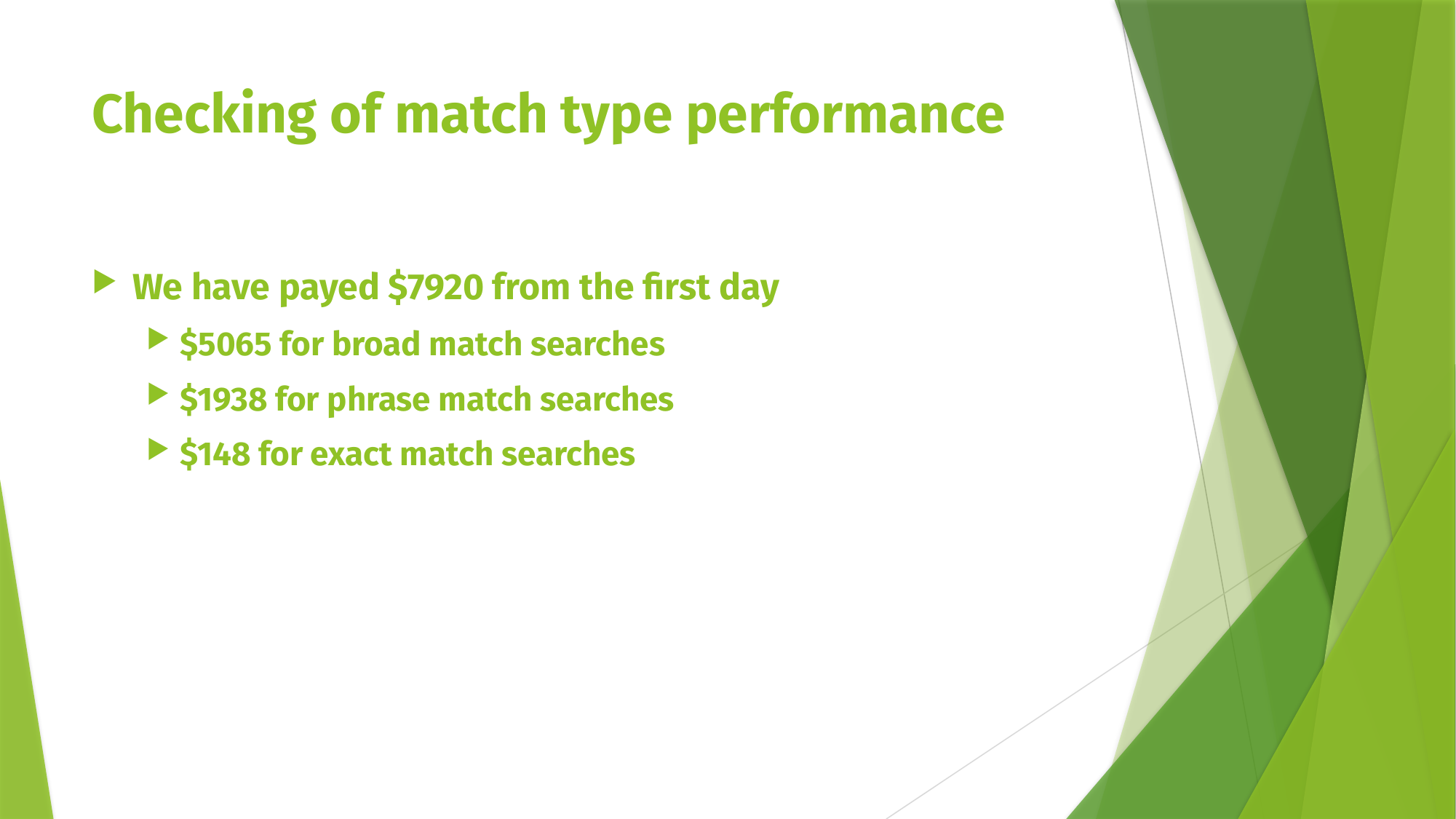

# Checking of match type performance
We have payed $7920 from the first day
$5065 for broad match searches
$1938 for phrase match searches
$148 for exact match searches